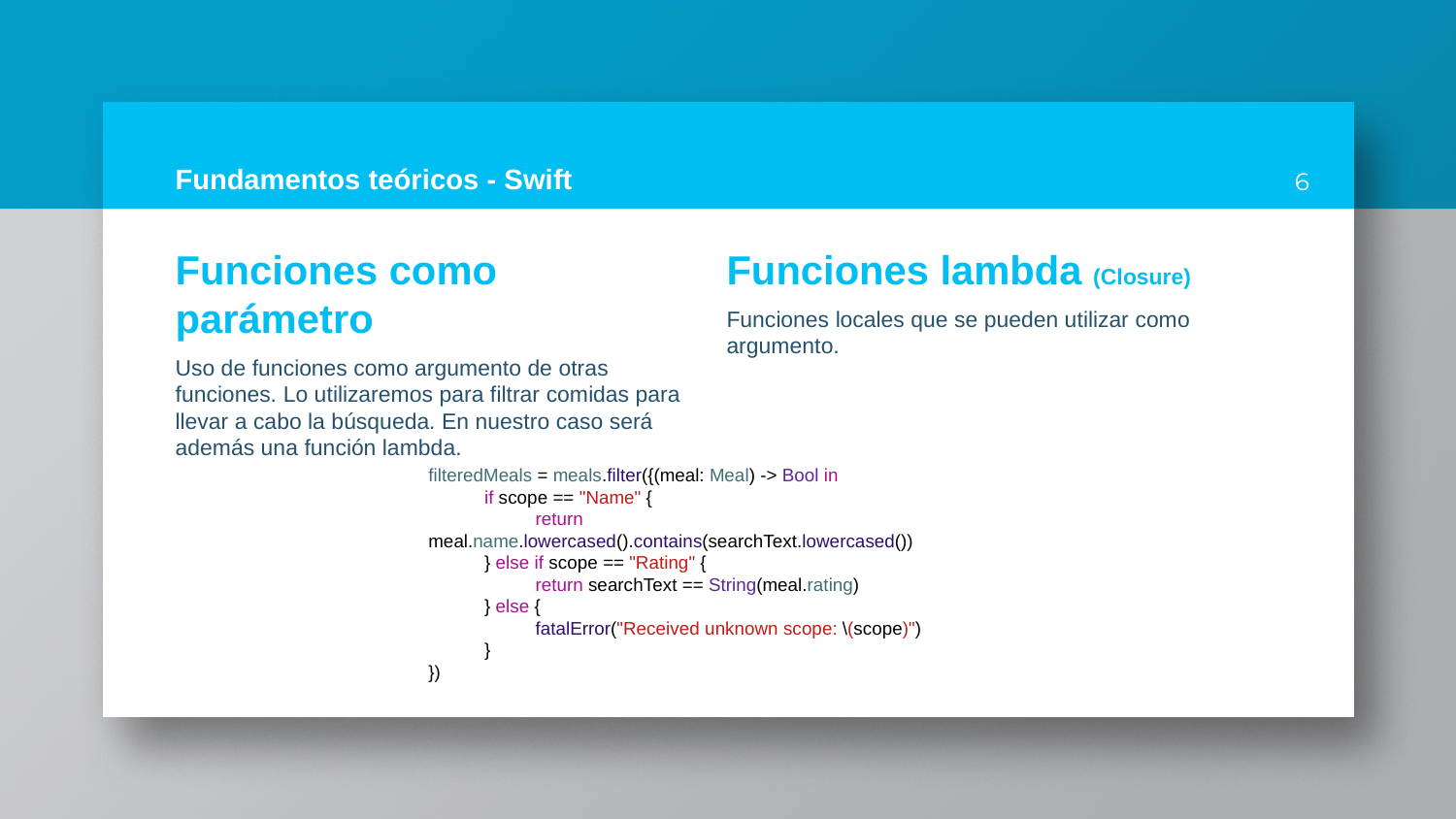

# Fundamentos teóricos - Swift
6
Funciones como parámetro
Uso de funciones como argumento de otras funciones. Lo utilizaremos para filtrar comidas para llevar a cabo la búsqueda. En nuestro caso será además una función lambda.
Funciones lambda (Closure)
Funciones locales que se pueden utilizar como argumento.
filteredMeals = meals.filter({(meal: Meal) -> Bool in
           if scope == "Name" {
                     return meal.name.lowercased().contains(searchText.lowercased())
           } else if scope == "Rating" {
                     return searchText == String(meal.rating)
           } else {
                     fatalError("Received unknown scope: \(scope)")
           }
})